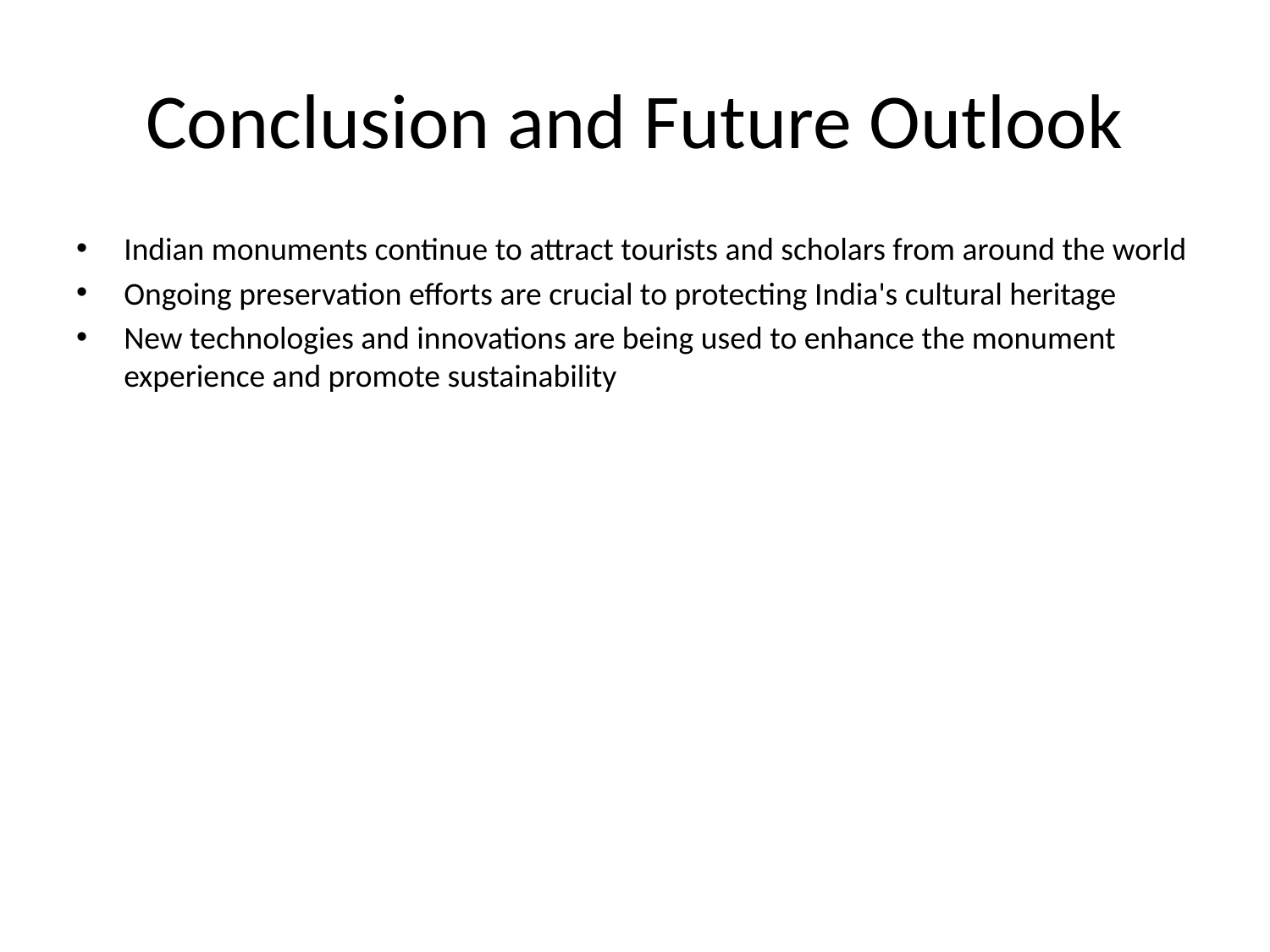

# Conclusion and Future Outlook
Indian monuments continue to attract tourists and scholars from around the world
Ongoing preservation efforts are crucial to protecting India's cultural heritage
New technologies and innovations are being used to enhance the monument experience and promote sustainability